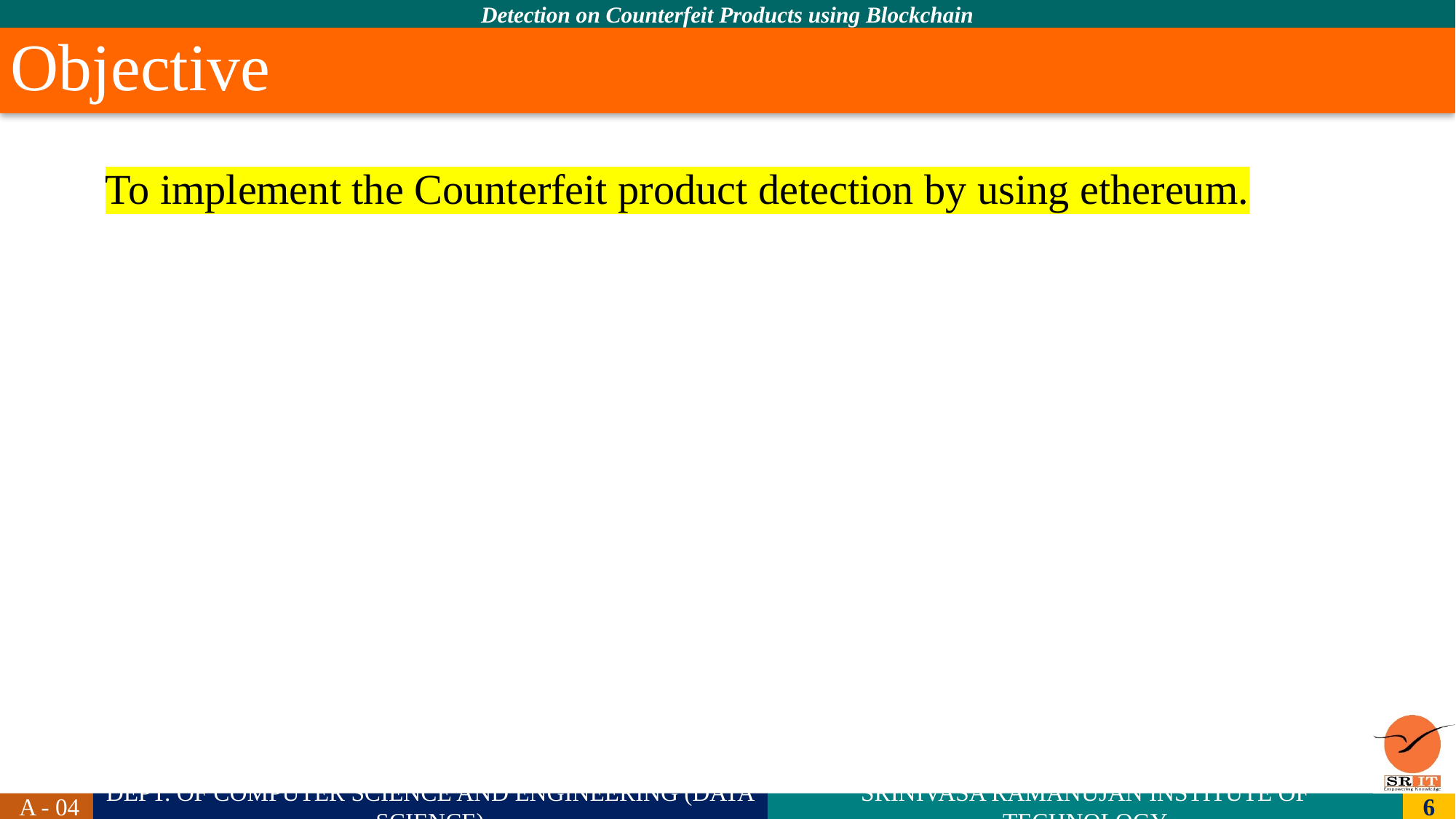

# Objective
To implement the Counterfeit product detection by using ethereum.